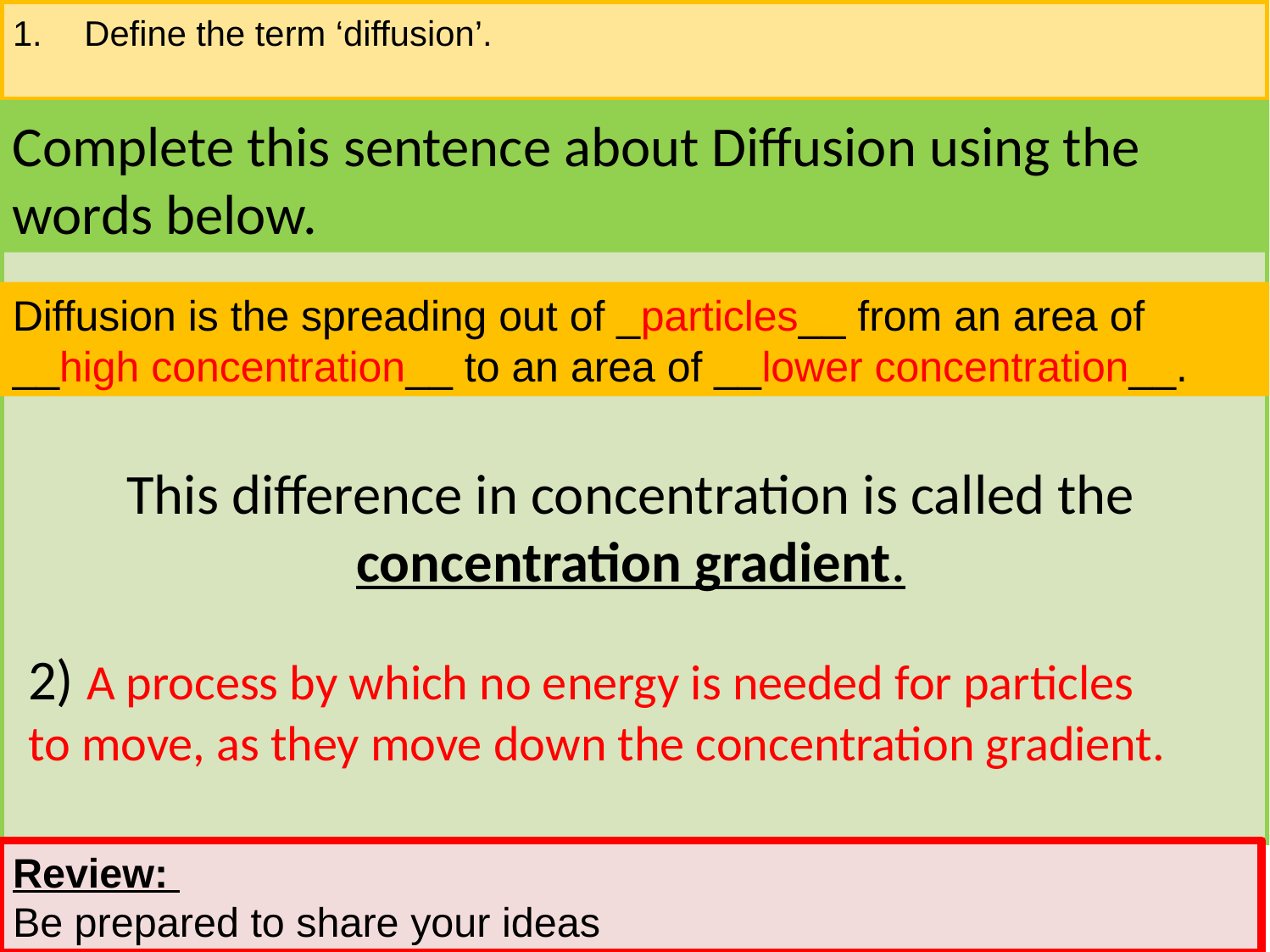

Define the term ‘diffusion’.

Complete this sentence about Diffusion using the words below.
Diffusion is the spreading out of _particles__ from an area of __high concentration__ to an area of __lower concentration__.
This difference in concentration is called the concentration gradient.
2) A process by which no energy is needed for particles to move, as they move down the concentration gradient.
Review:
Be prepared to share your ideas